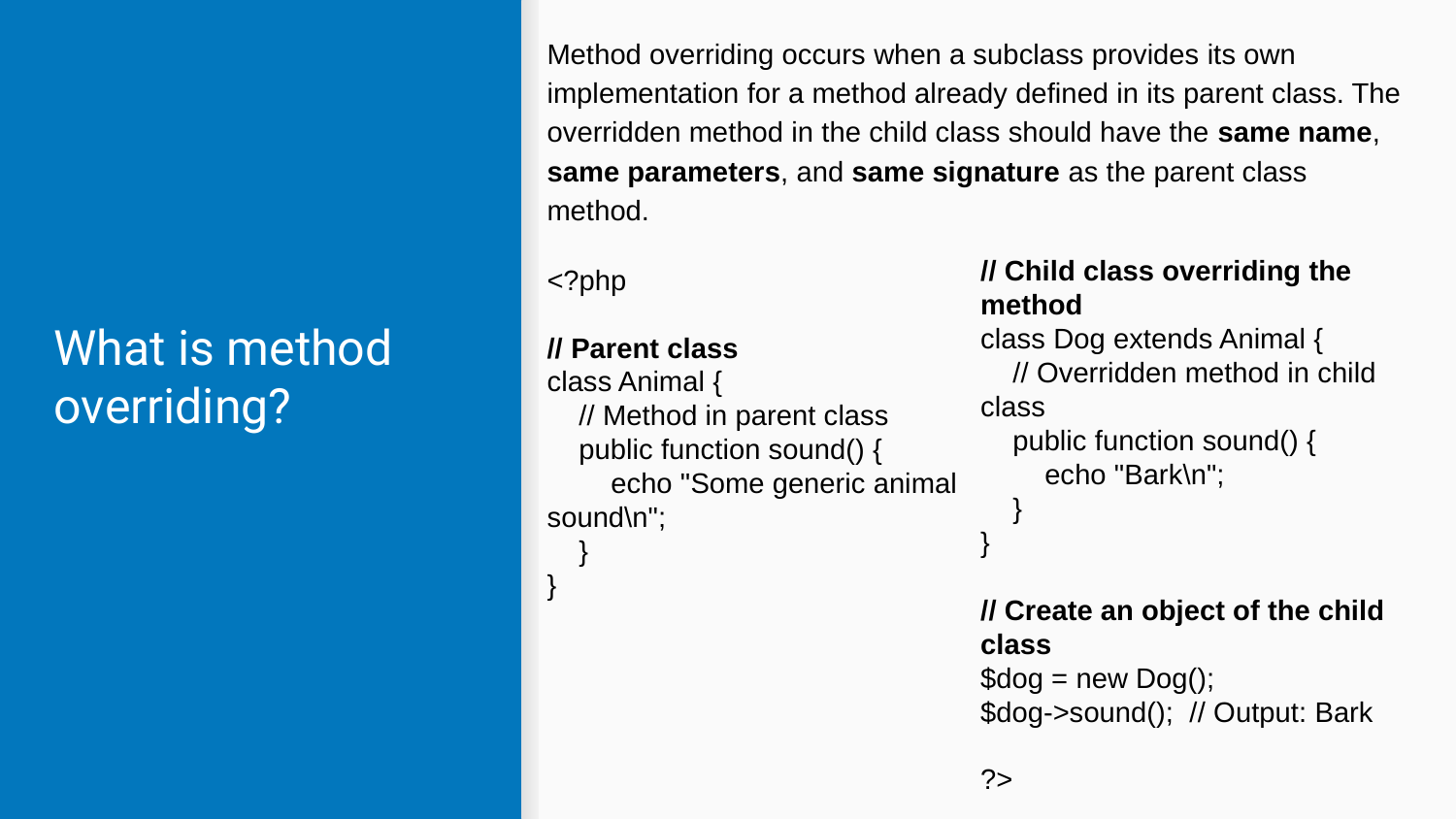

Method overriding occurs when a subclass provides its own implementation for a method already defined in its parent class. The overridden method in the child class should have the same name, same parameters, and same signature as the parent class method.
// Child class overriding the method
class Dog extends Animal {
    // Overridden method in child class
    public function sound() {
        echo "Bark\n";
    }
}

// Create an object of the child class
$dog = new Dog();
$dog->sound();  // Output: Bark

?>
<?php

// Parent class
class Animal {
    // Method in parent class
    public function sound() {
        echo "Some generic animal sound\n";
    }
}

# What is method overriding?